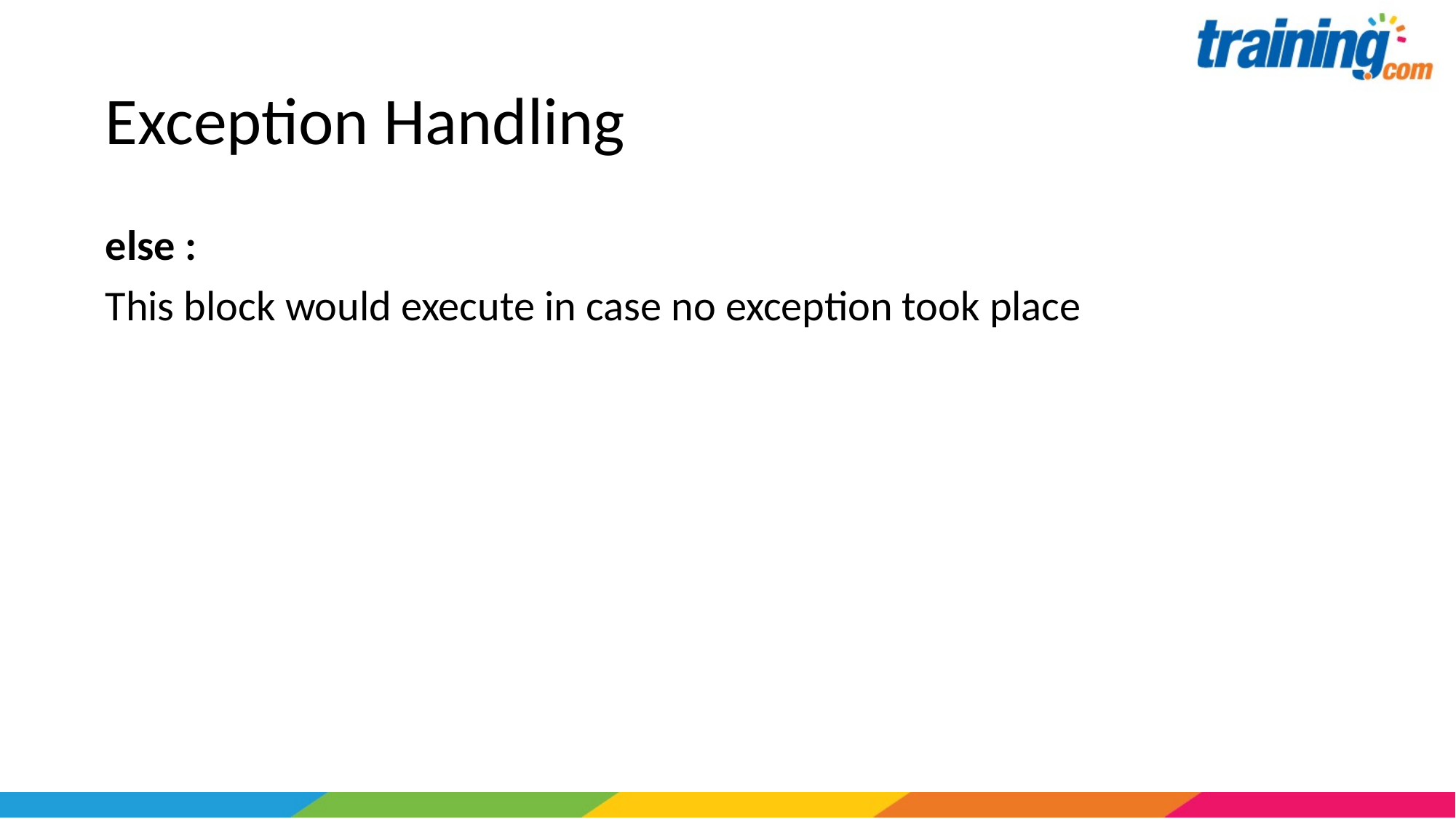

# Exception Handling
else :
This block would execute in case no exception took place